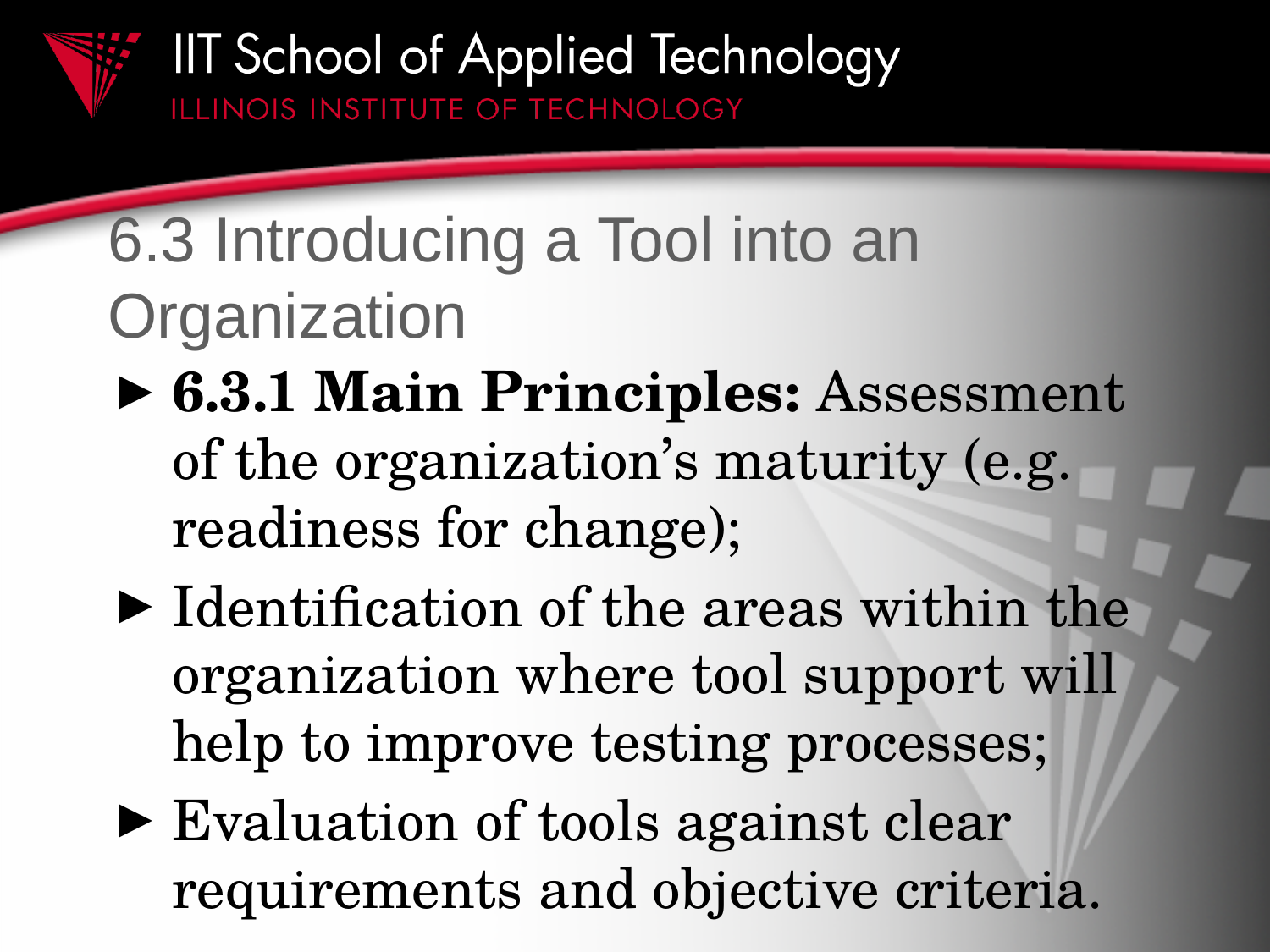

# 6.3 Introducing a Tool into an Organization
6.3.1 Main Principles: Assessment of the organization’s maturity (e.g. readiness for change);
Identification of the areas within the organization where tool support will help to improve testing processes;
Evaluation of tools against clear requirements and objective criteria.